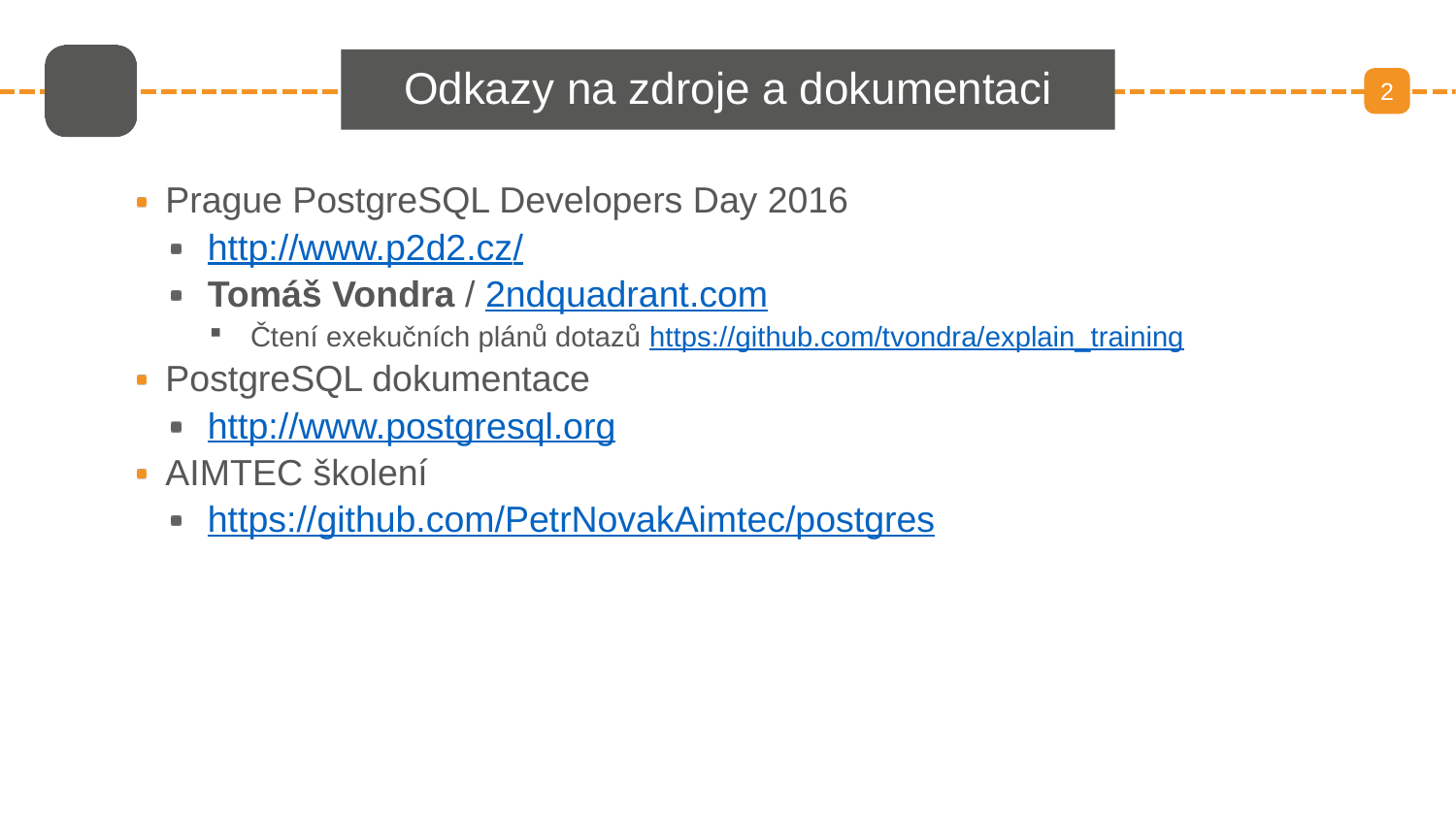

# Odkazy na zdroje a dokumentaci
2
Prague PostgreSQL Developers Day 2016
http://www.p2d2.cz/
Tomáš Vondra / 2ndquadrant.com
Čtení exekučních plánů dotazů https://github.com/tvondra/explain_training
PostgreSQL dokumentace
http://www.postgresql.org
AIMTEC školení
https://github.com/PetrNovakAimtec/postgres